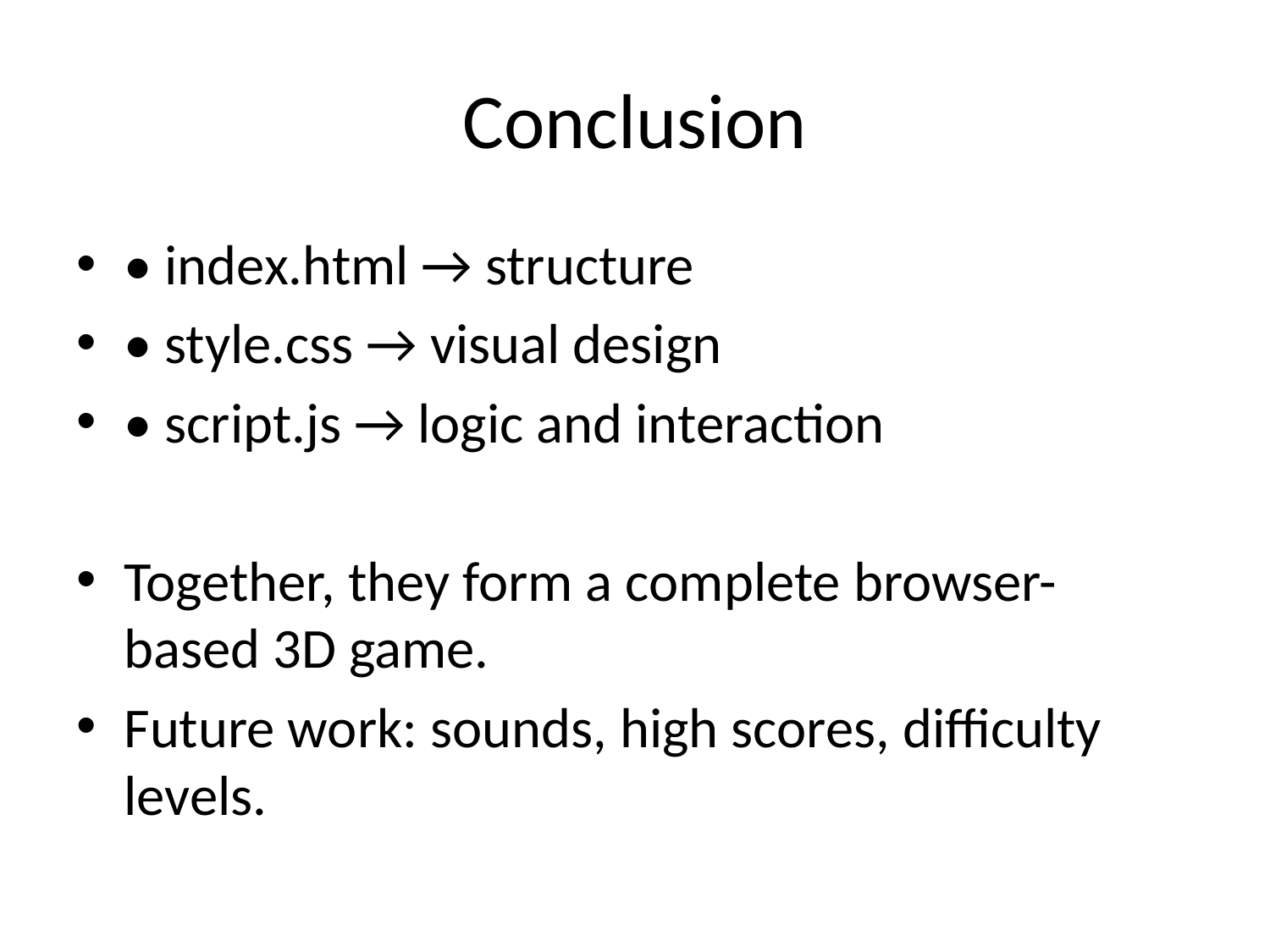

# Conclusion
• index.html → structure
• style.css → visual design
• script.js → logic and interaction

Together, they form a complete browser-based 3D game.
Future work: sounds, high scores, difficulty levels.